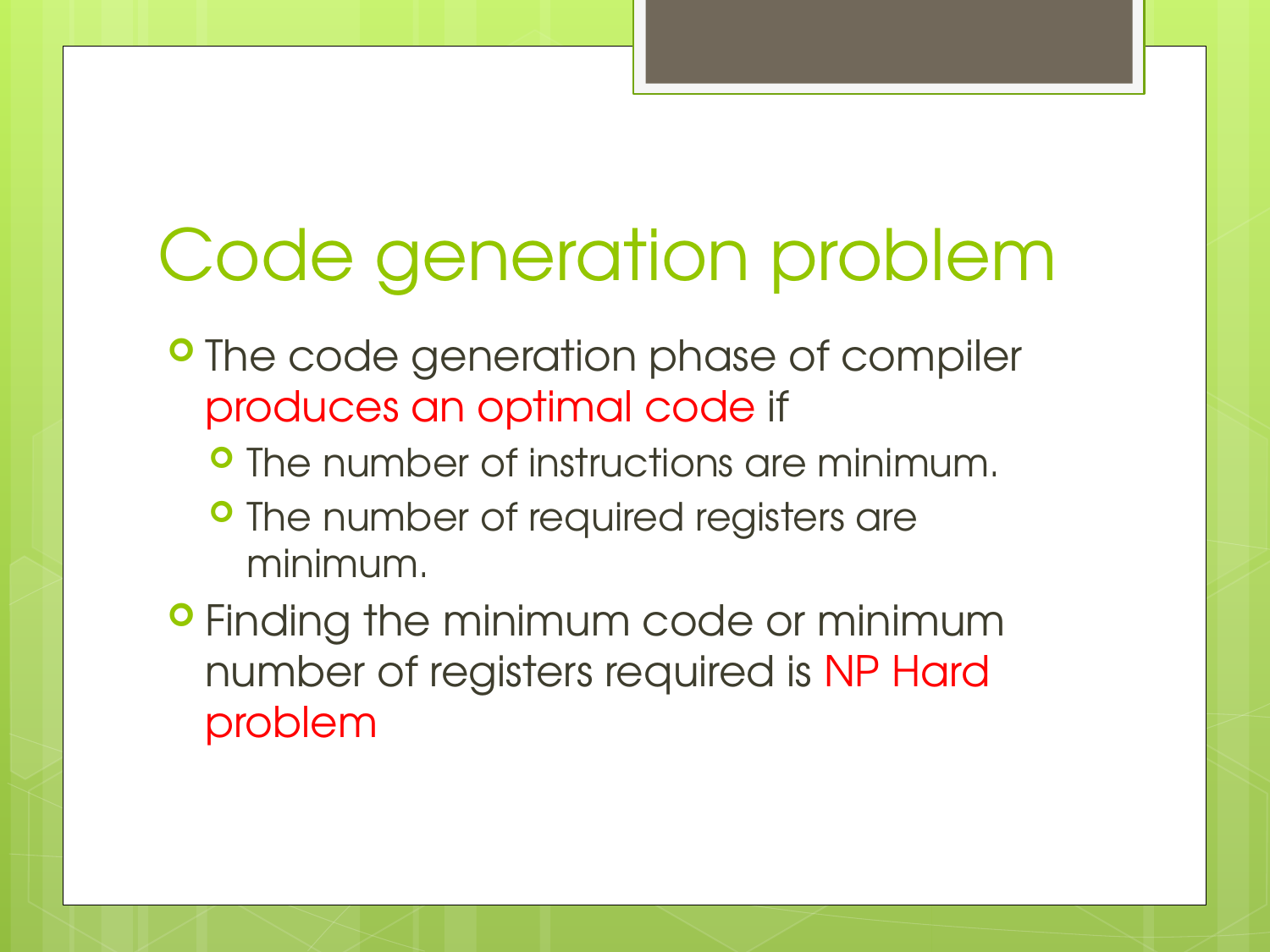

# Code generation problem
The code generation phase of compiler produces an optimal code if
The number of instructions are minimum.
The number of required registers are minimum.
Finding the minimum code or minimum number of registers required is NP Hard problem